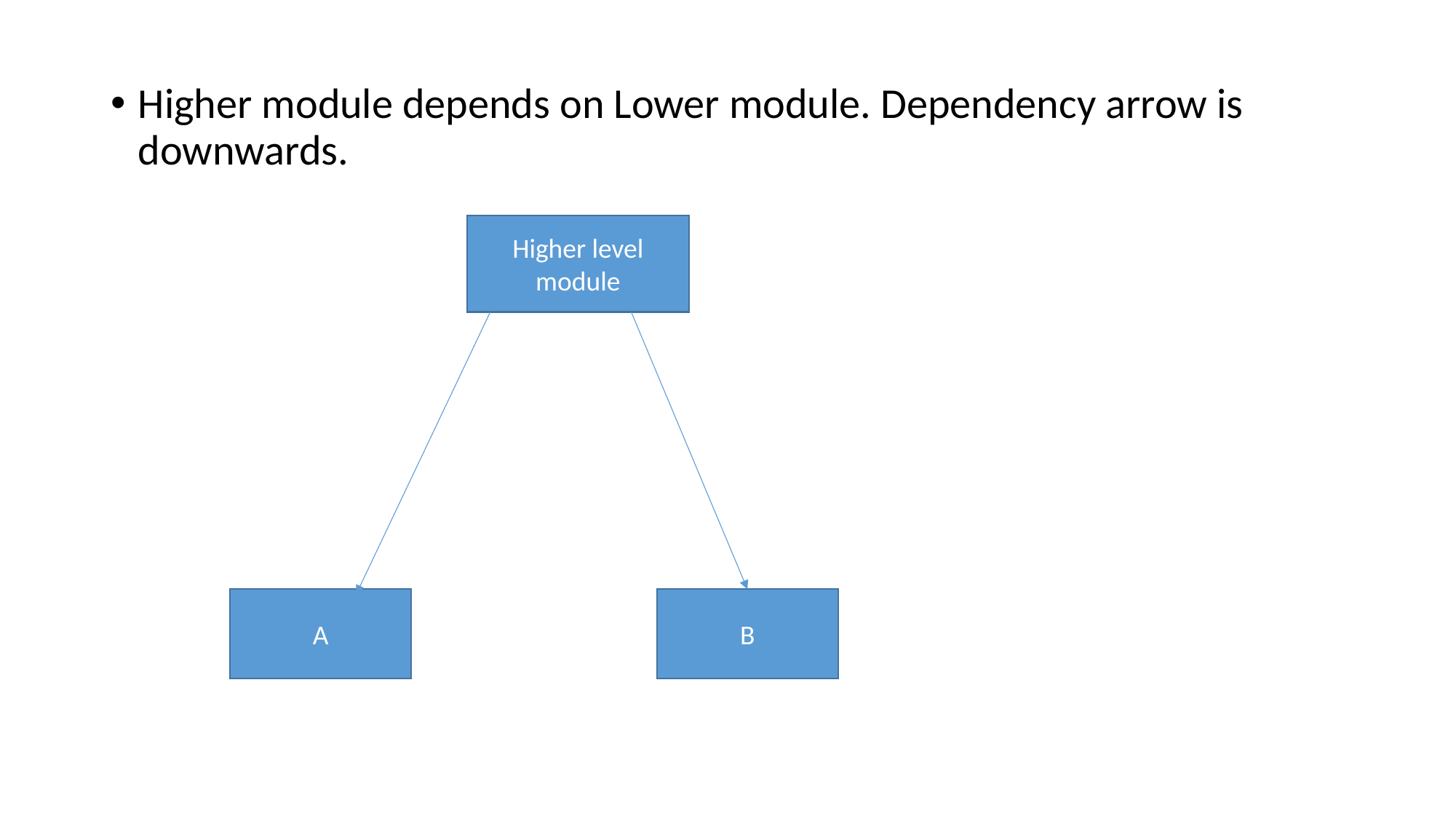

Higher module depends on Lower module. Dependency arrow is downwards.
Higher level module
A
B